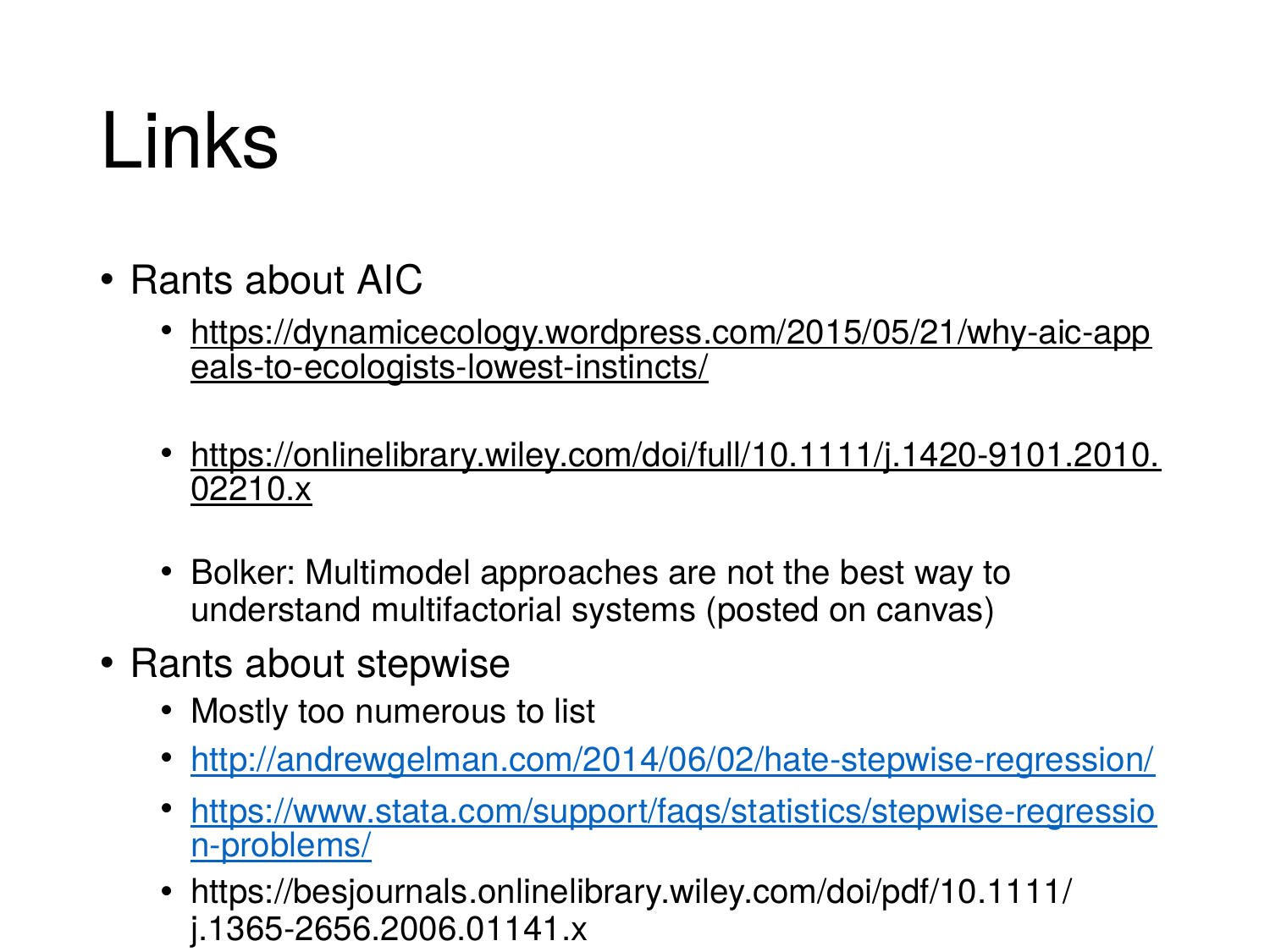

# Links
Rants about AIC
https://dynamicecology.wordpress.com/2015/05/21/why-aic-appeals-to-ecologists-lowest-instincts/
https://onlinelibrary.wiley.com/doi/full/10.1111/j.1420-9101.2010.02210.x
Bolker: Multimodel approaches are not the best way to understand multifactorial systems (posted on canvas)
Rants about stepwise
Mostly too numerous to list
http://andrewgelman.com/2014/06/02/hate-stepwise-regression/
https://www.stata.com/support/faqs/statistics/stepwise-regression-problems/
https://besjournals.onlinelibrary.wiley.com/doi/pdf/10.1111/j.1365-2656.2006.01141.x